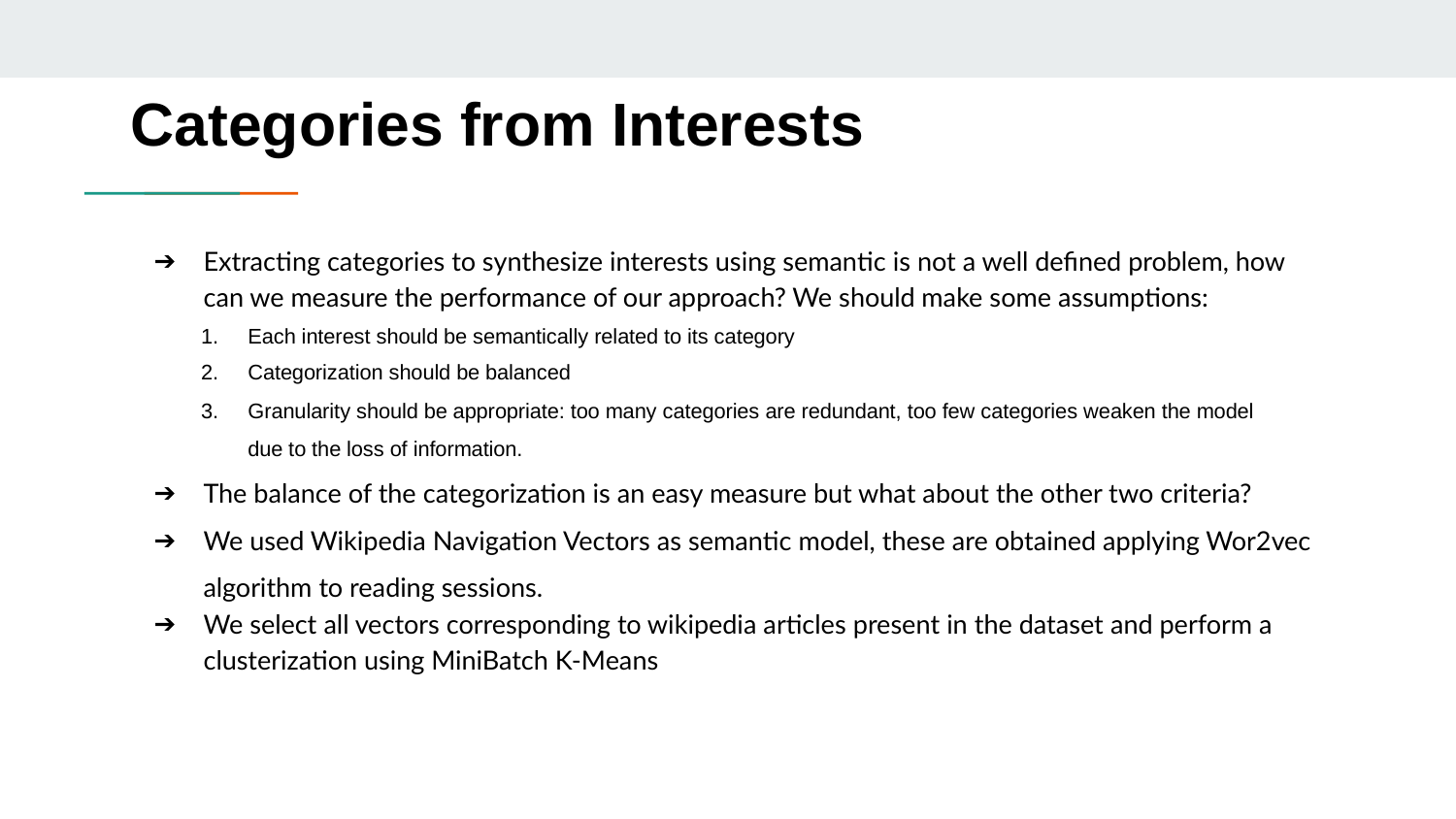

# Categories from Interests

Extracting categories to synthesize interests using semantic is not a well defined problem, how can we measure the performance of our approach? We should make some assumptions:
Each interest should be semantically related to its category
Categorization should be balanced
Granularity should be appropriate: too many categories are redundant, too few categories weaken the model due to the loss of information.
The balance of the categorization is an easy measure but what about the other two criteria?
We used Wikipedia Navigation Vectors as semantic model, these are obtained applying Wor2vec algorithm to reading sessions.
We select all vectors corresponding to wikipedia articles present in the dataset and perform a clusterization using MiniBatch K-Means